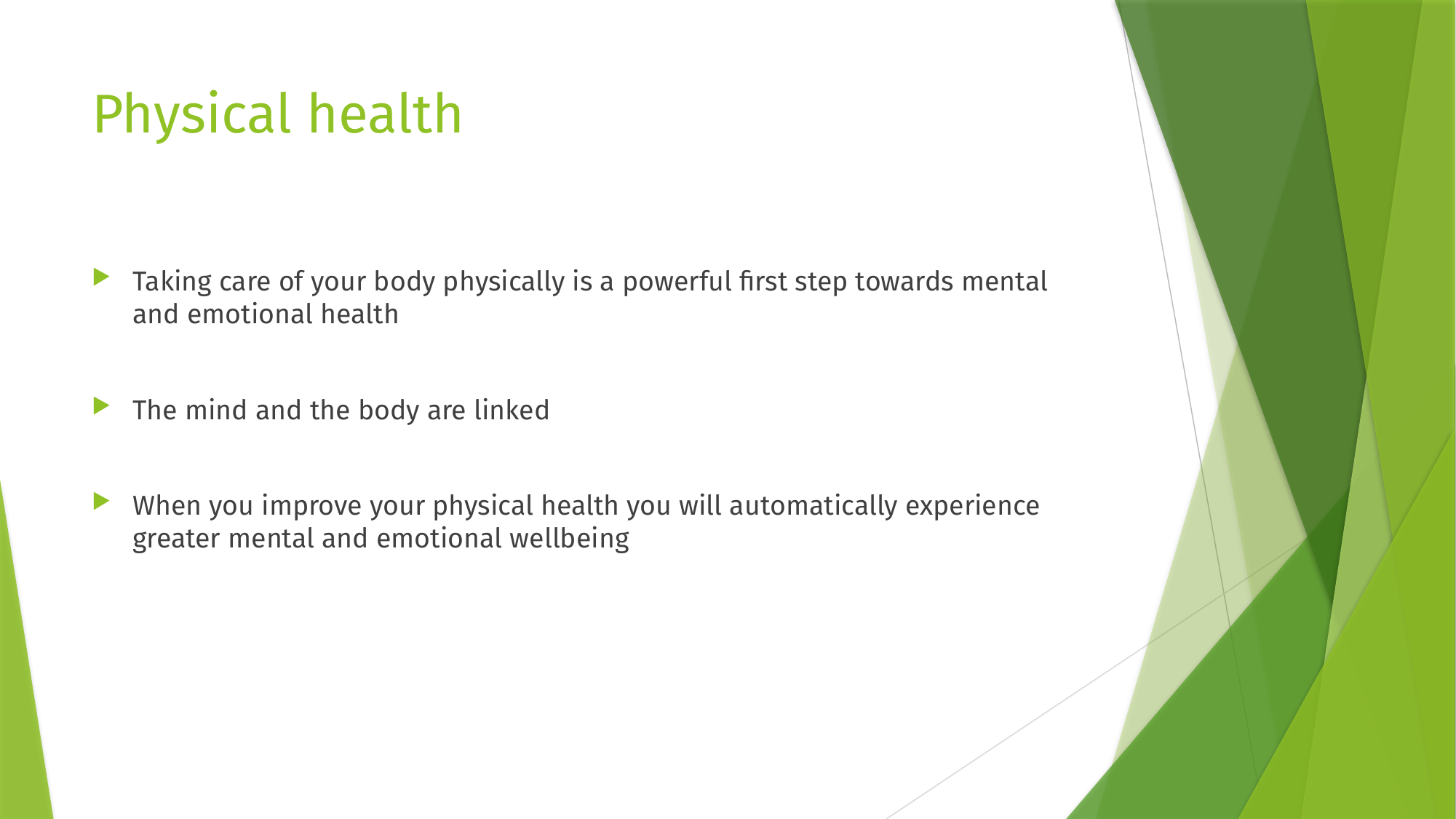

# Physical health
Taking care of your body physically is a powerful first step towards mental and emotional health

The mind and the body are linked

When you improve your physical health you will automatically experience  greater mental and emotional wellbeing